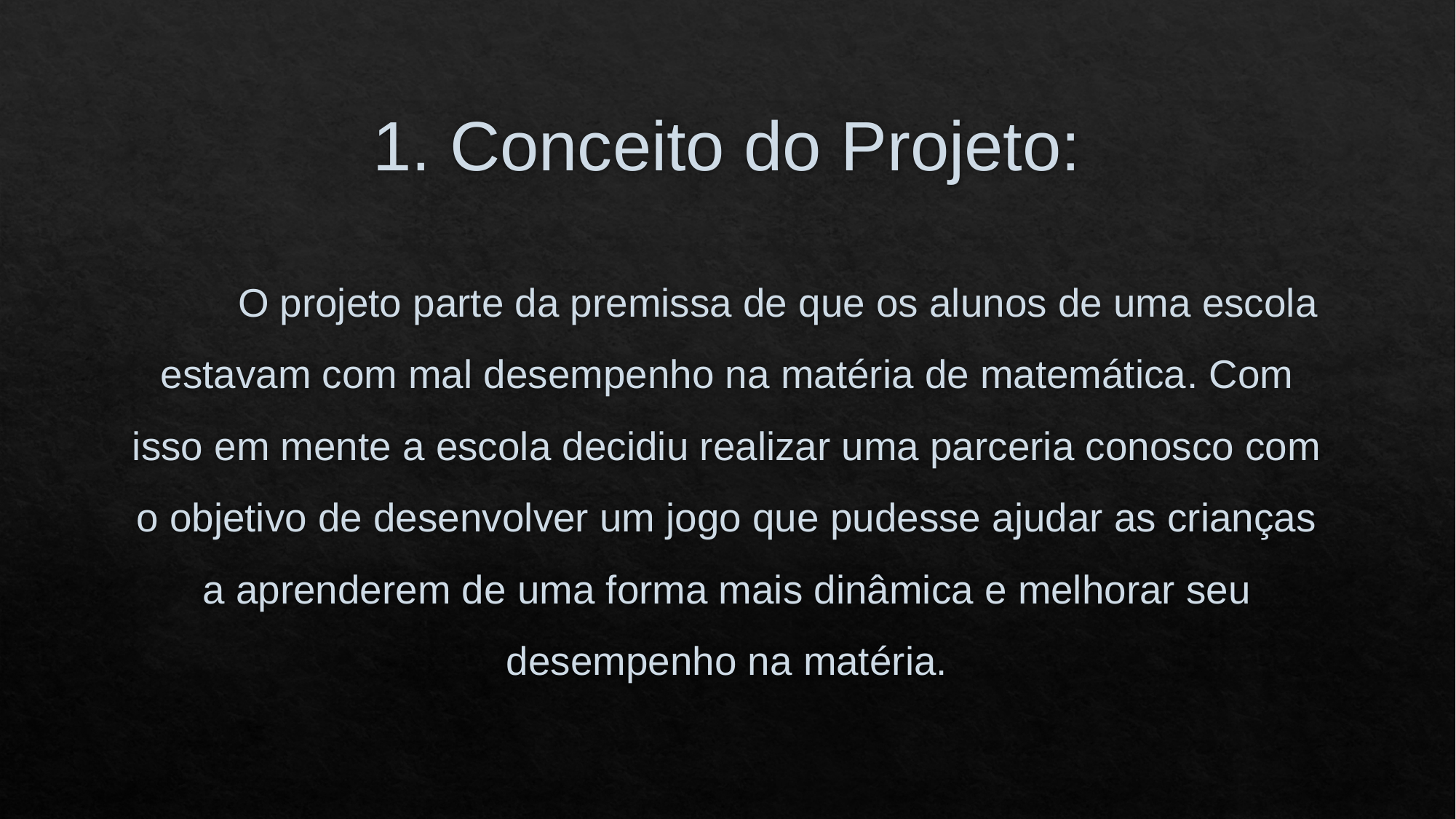

# 1. Conceito do Projeto:
	O projeto parte da premissa de que os alunos de uma escola estavam com mal desempenho na matéria de matemática. Com isso em mente a escola decidiu realizar uma parceria conosco com o objetivo de desenvolver um jogo que pudesse ajudar as crianças a aprenderem de uma forma mais dinâmica e melhorar seu desempenho na matéria.